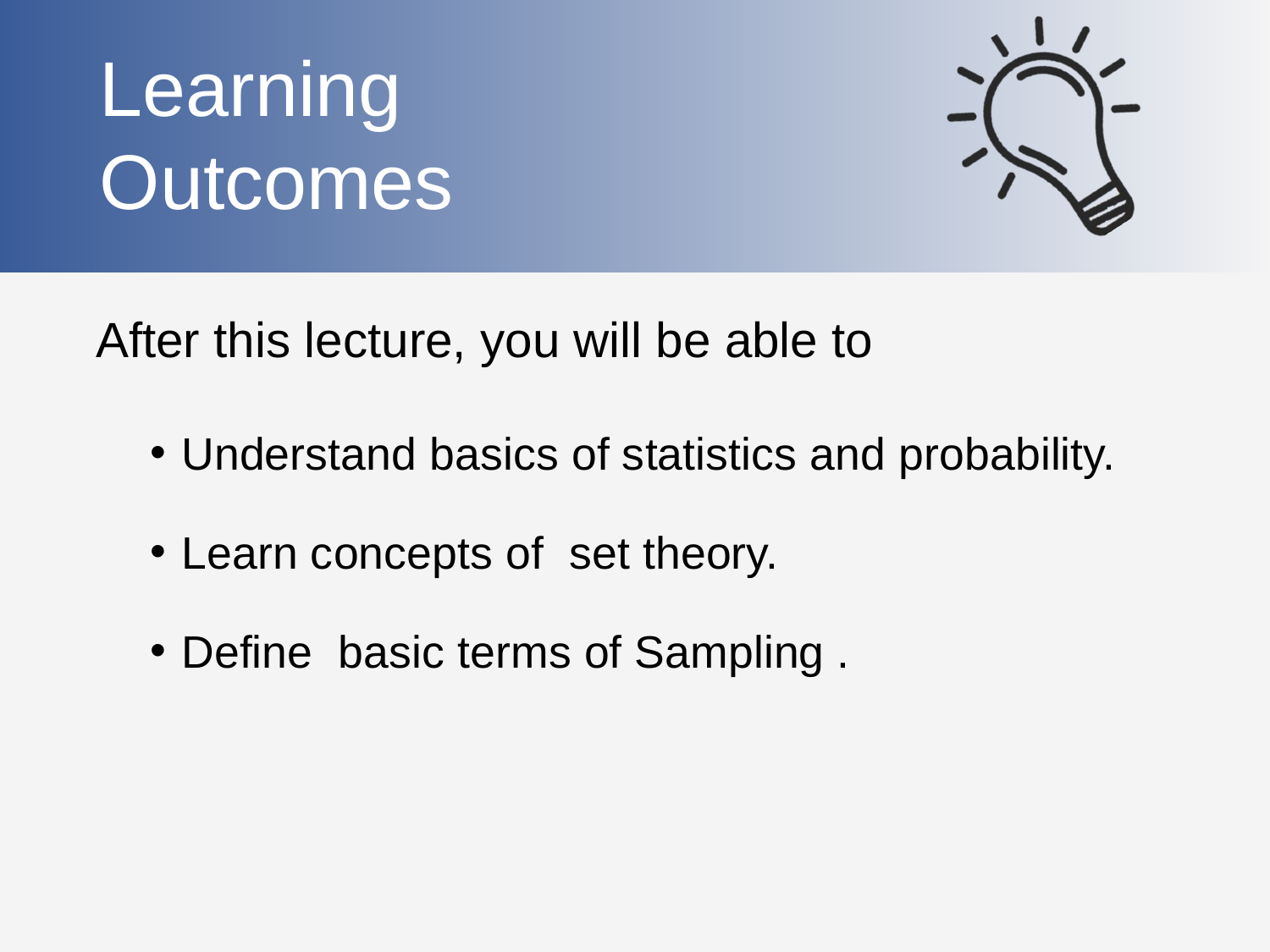

Understand basics of statistics and probability.
Learn concepts of  set theory.
Define  basic terms of Sampling .